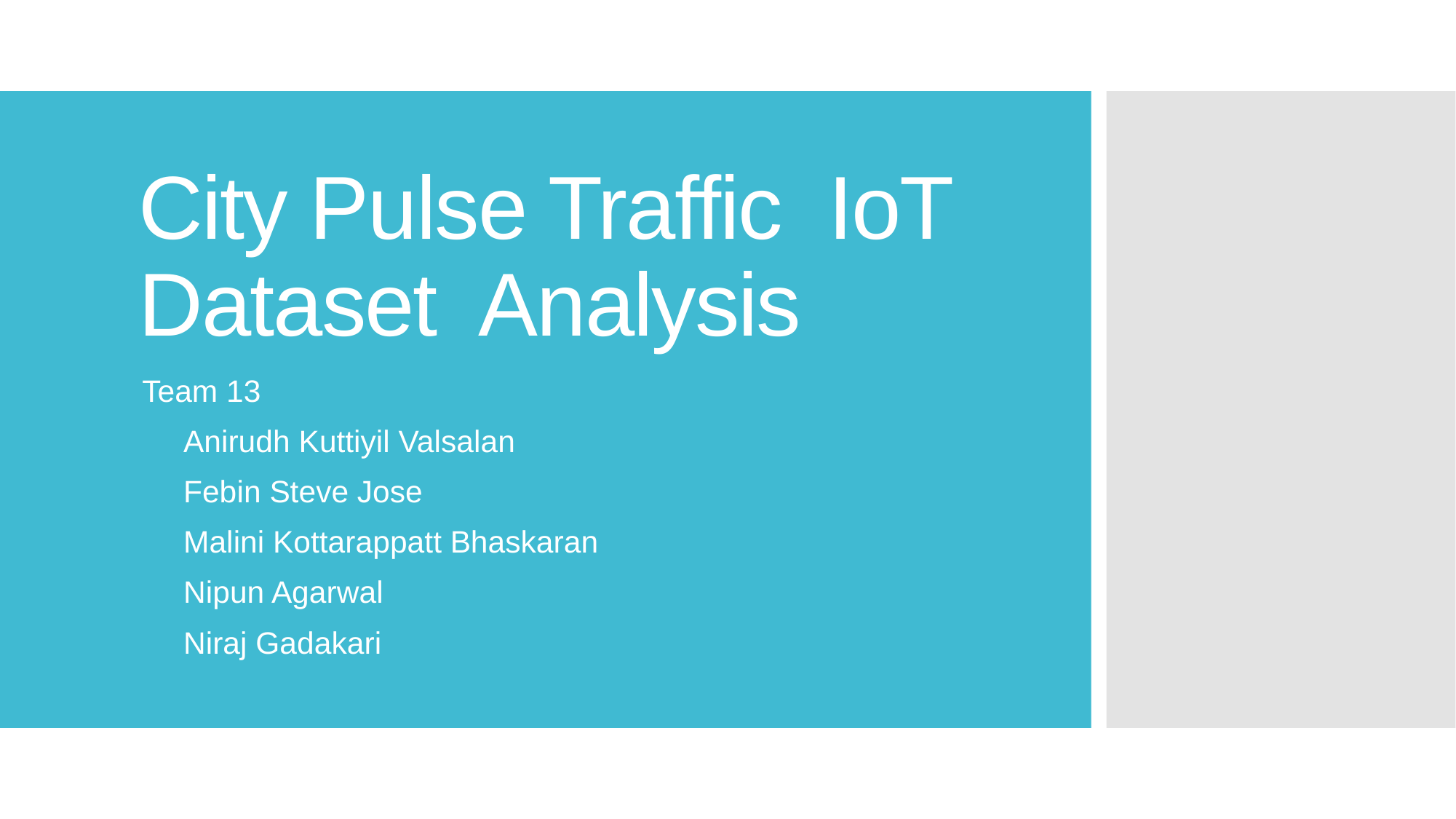

# City Pulse Traffic  IoT Dataset  Analysis
Team 13
Anirudh Kuttiyil Valsalan
Febin Steve Jose
Malini Kottarappatt Bhaskaran
Nipun Agarwal
Niraj Gadakari